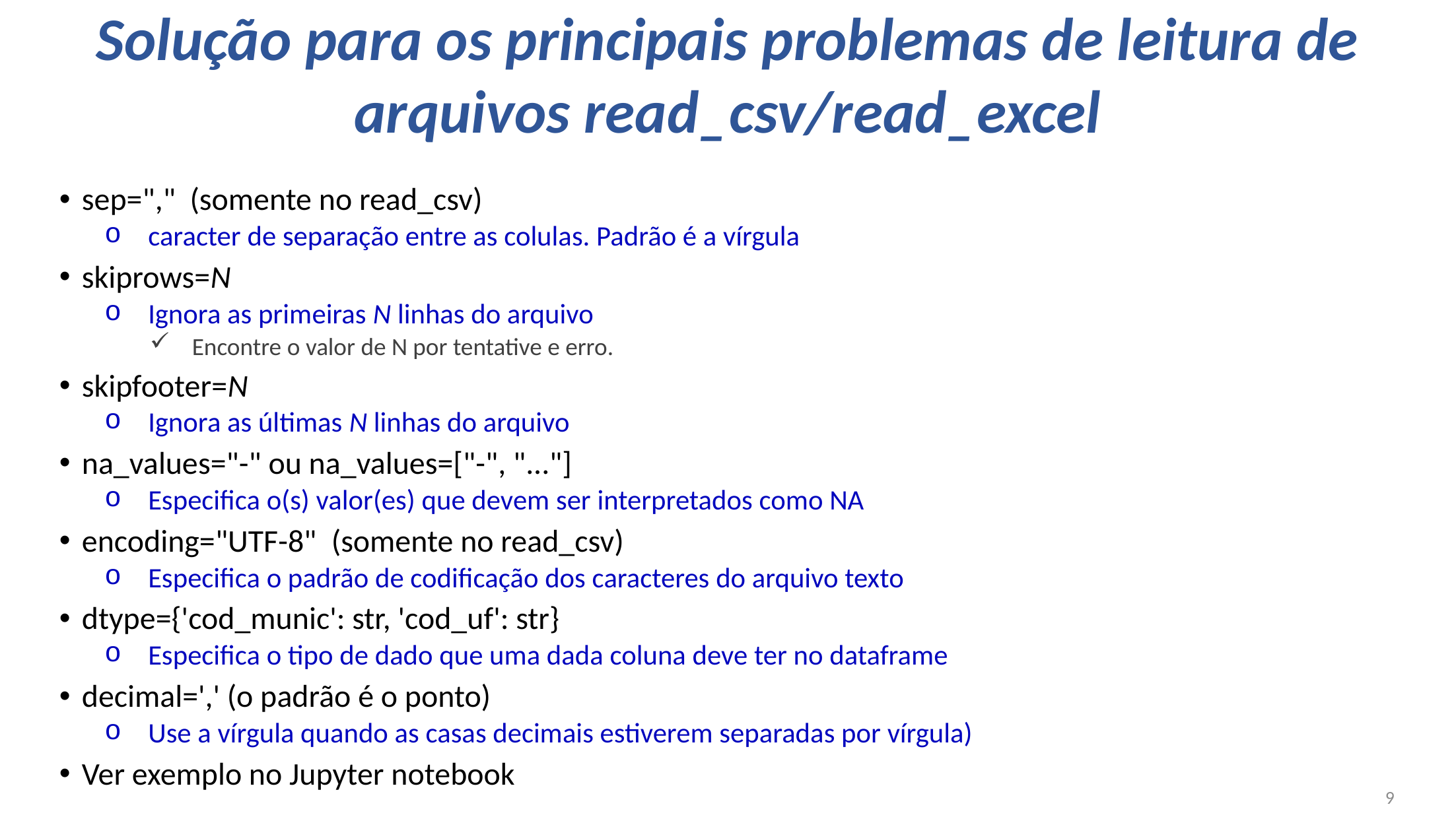

Solução para os principais problemas de leitura de arquivos read_csv/read_excel
sep=","  (somente no read_csv)
caracter de separação entre as colulas. Padrão é a vírgula
skiprows=N
Ignora as primeiras N linhas do arquivo
Encontre o valor de N por tentative e erro.
skipfooter=N
Ignora as últimas N linhas do arquivo
na_values="-" ou na_values=["-", "..."]
Especifica o(s) valor(es) que devem ser interpretados como NA
encoding="UTF-8"  (somente no read_csv)
Especifica o padrão de codificação dos caracteres do arquivo texto
dtype={'cod_munic': str, 'cod_uf': str}
Especifica o tipo de dado que uma dada coluna deve ter no dataframe
decimal=',' (o padrão é o ponto)
Use a vírgula quando as casas decimais estiverem separadas por vírgula)
Ver exemplo no Jupyter notebook
9